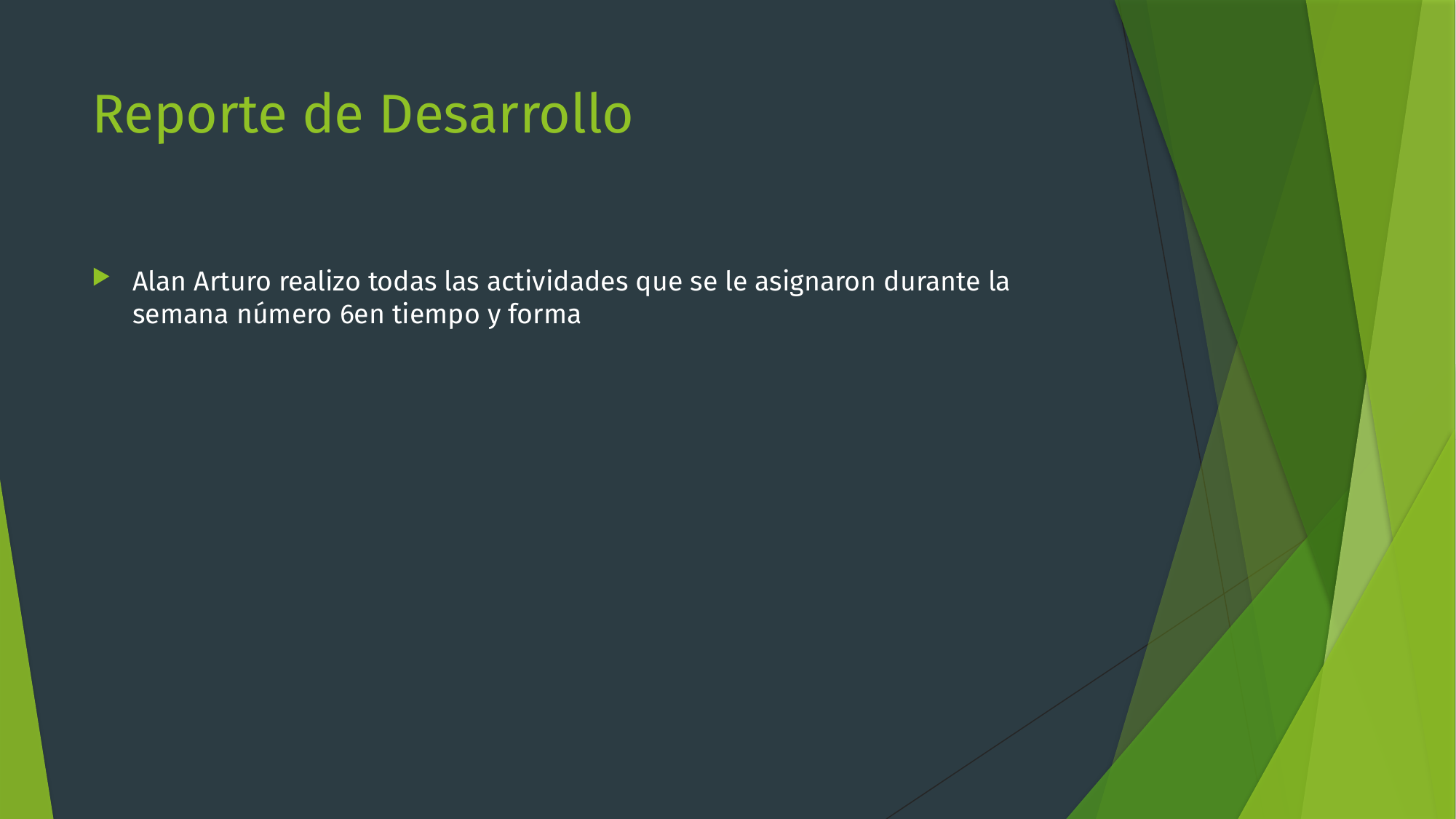

# Reporte de Desarrollo
Alan Arturo realizo todas las actividades que se le asignaron durante la semana número 6en tiempo y forma